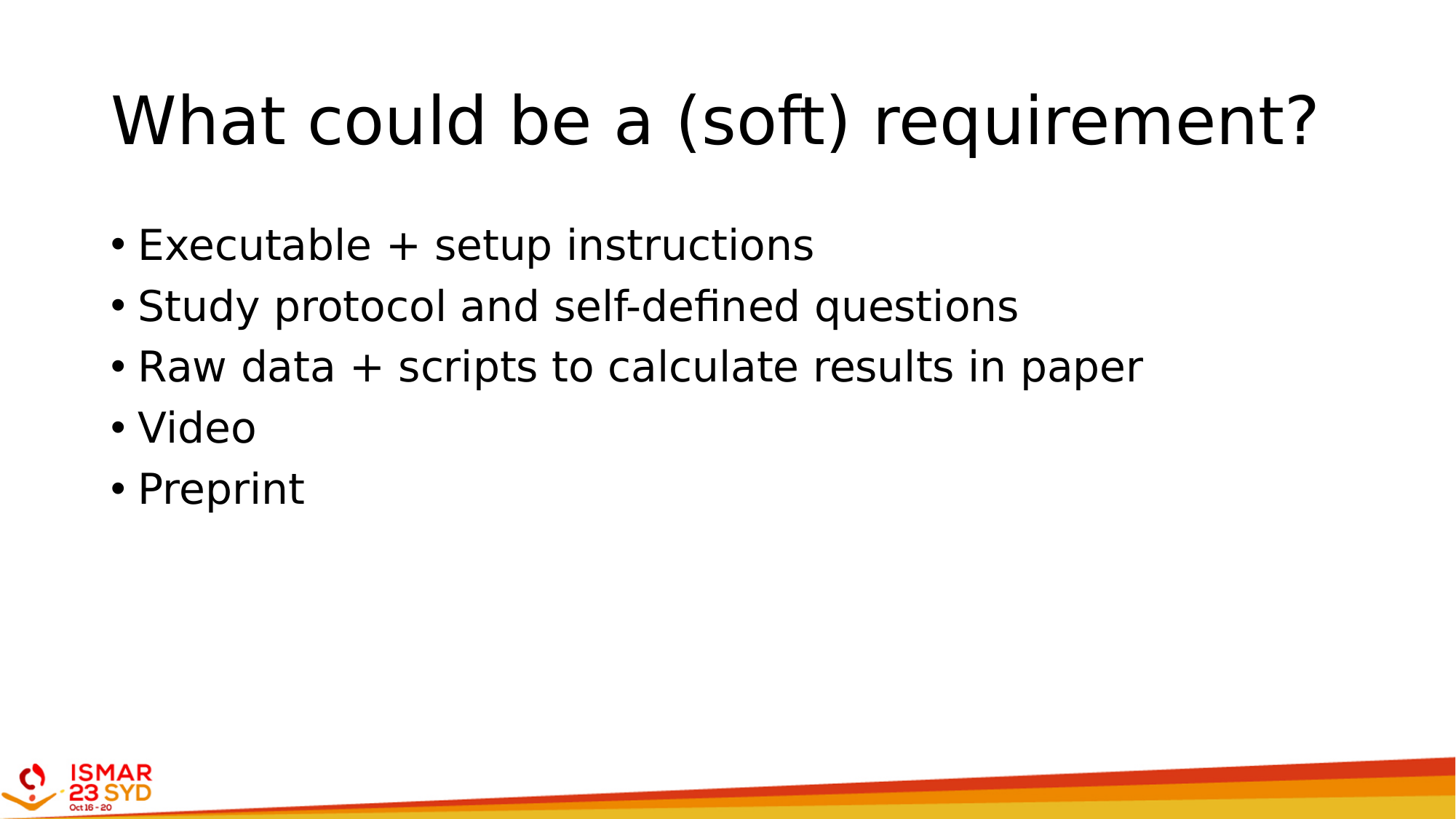

# What could be a (soft) requirement?
Executable + setup instructions
Study protocol and self-defined questions
Raw data + scripts to calculate results in paper
Video
Preprint